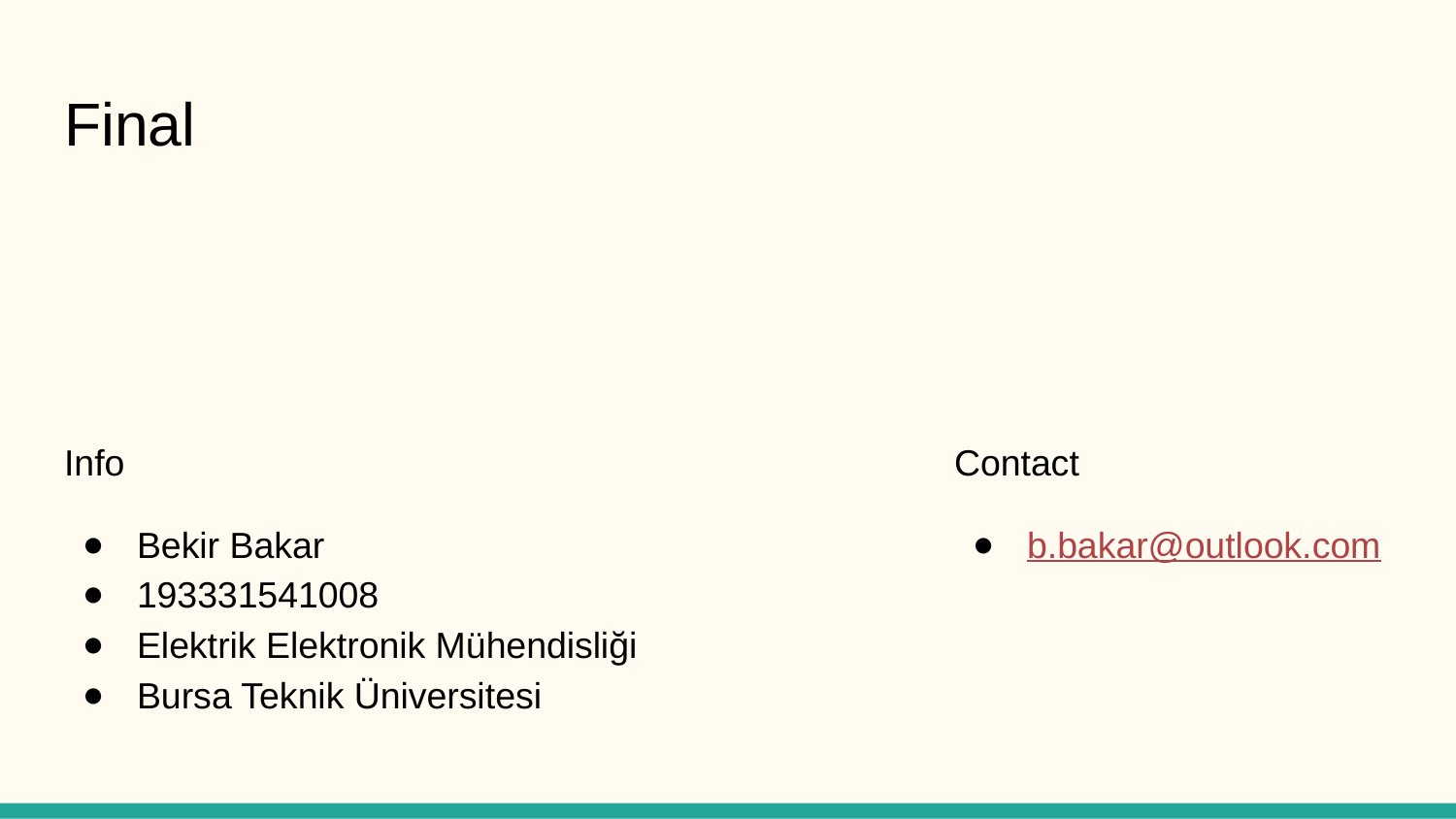

# Final

Info
Bekir Bakar
193331541008
Elektrik Elektronik Mühendisliği
Bursa Teknik Üniversitesi
Contact
b.bakar@outlook.com